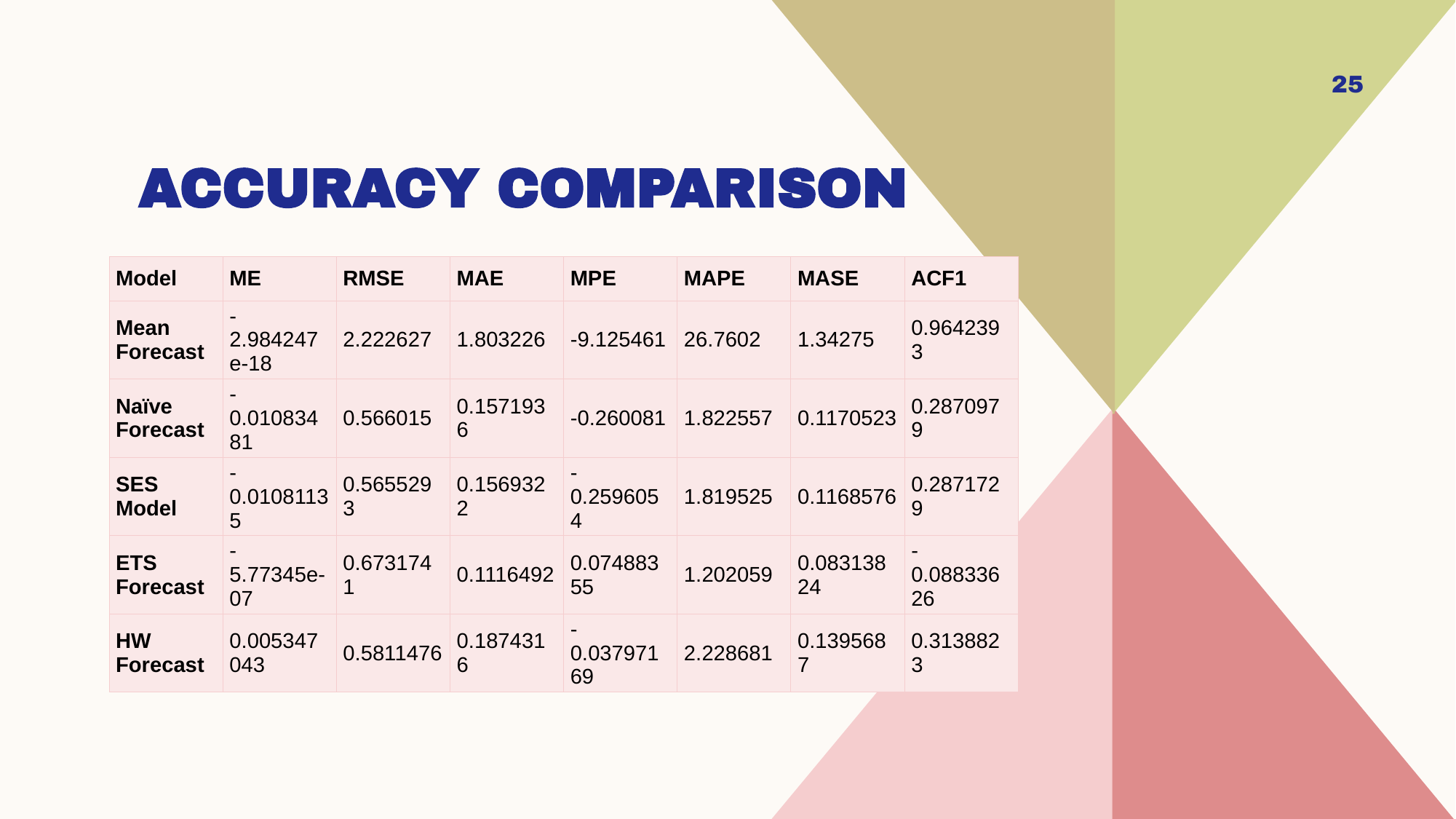

# Accuracy comparison
25
| Model | ME | RMSE | MAE | MPE | MAPE | MASE | ACF1 |
| --- | --- | --- | --- | --- | --- | --- | --- |
| Mean Forecast | -2.984247e-18 | 2.222627 | 1.803226 | -9.125461 | 26.7602 | 1.34275 | 0.9642393 |
| Naïve Forecast | -0.01083481 | 0.566015 | 0.1571936 | -0.260081 | 1.822557 | 0.1170523 | 0.2870979 |
| SES Model | -0.01081135 | 0.5655293 | 0.1569322 | -0.2596054 | 1.819525 | 0.1168576 | 0.2871729 |
| ETS Forecast | -5.77345e-07 | 0.6731741 | 0.1116492 | 0.07488355 | 1.202059 | 0.08313824 | -0.08833626 |
| HW Forecast | 0.005347043 | 0.5811476 | 0.1874316 | -0.03797169 | 2.228681 | 0.1395687 | 0.3138823 |